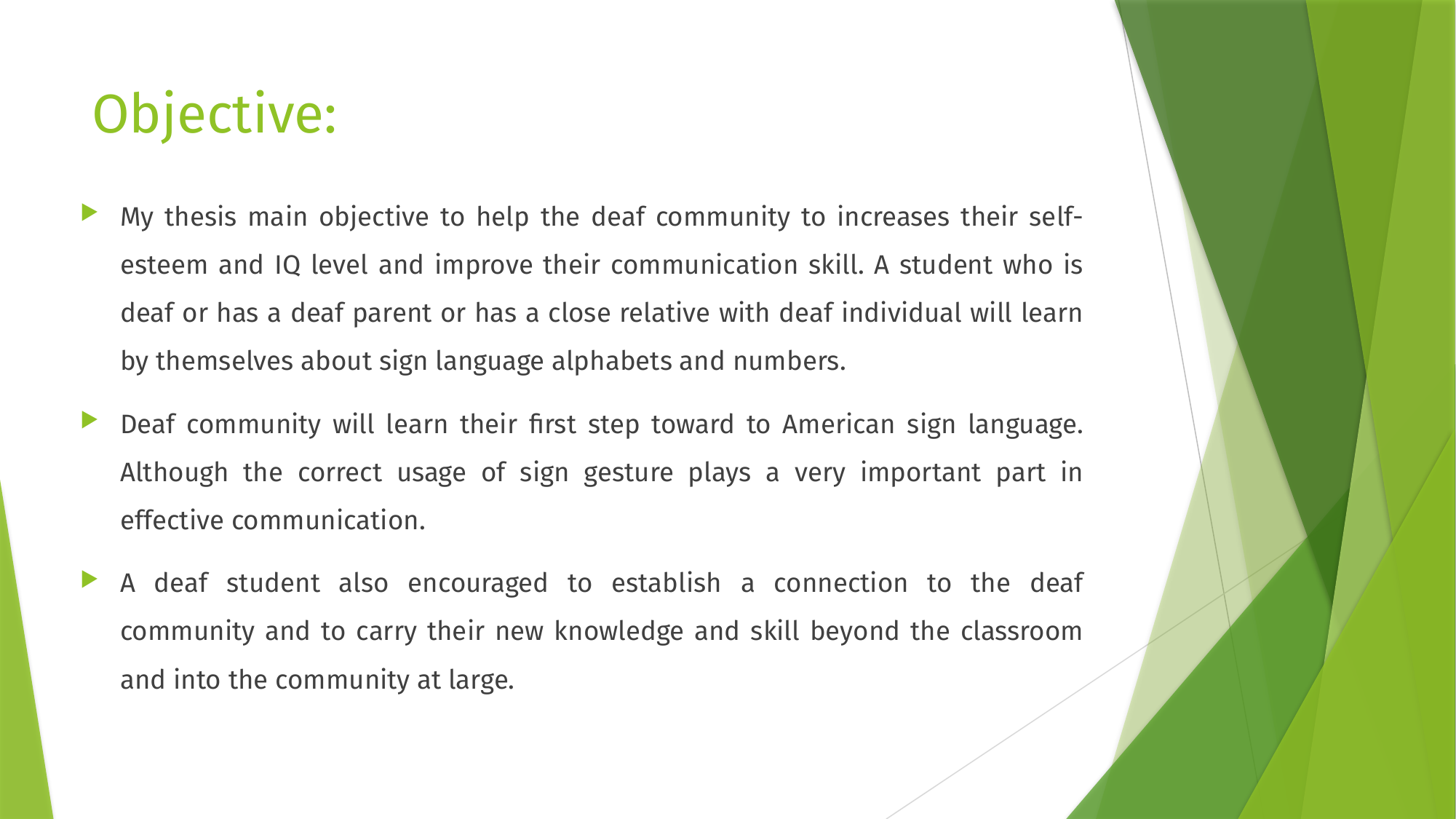

# Objective:
My thesis main objective to help the deaf community to increases their self-esteem and IQ level and improve their communication skill. A student who is deaf or has a deaf parent or has a close relative with deaf individual will learn by themselves about sign language alphabets and numbers.
Deaf community will learn their first step toward to American sign language. Although the correct usage of sign gesture plays a very important part in effective communication.
A deaf student also encouraged to establish a connection to the deaf community and to carry their new knowledge and skill beyond the classroom and into the community at large.